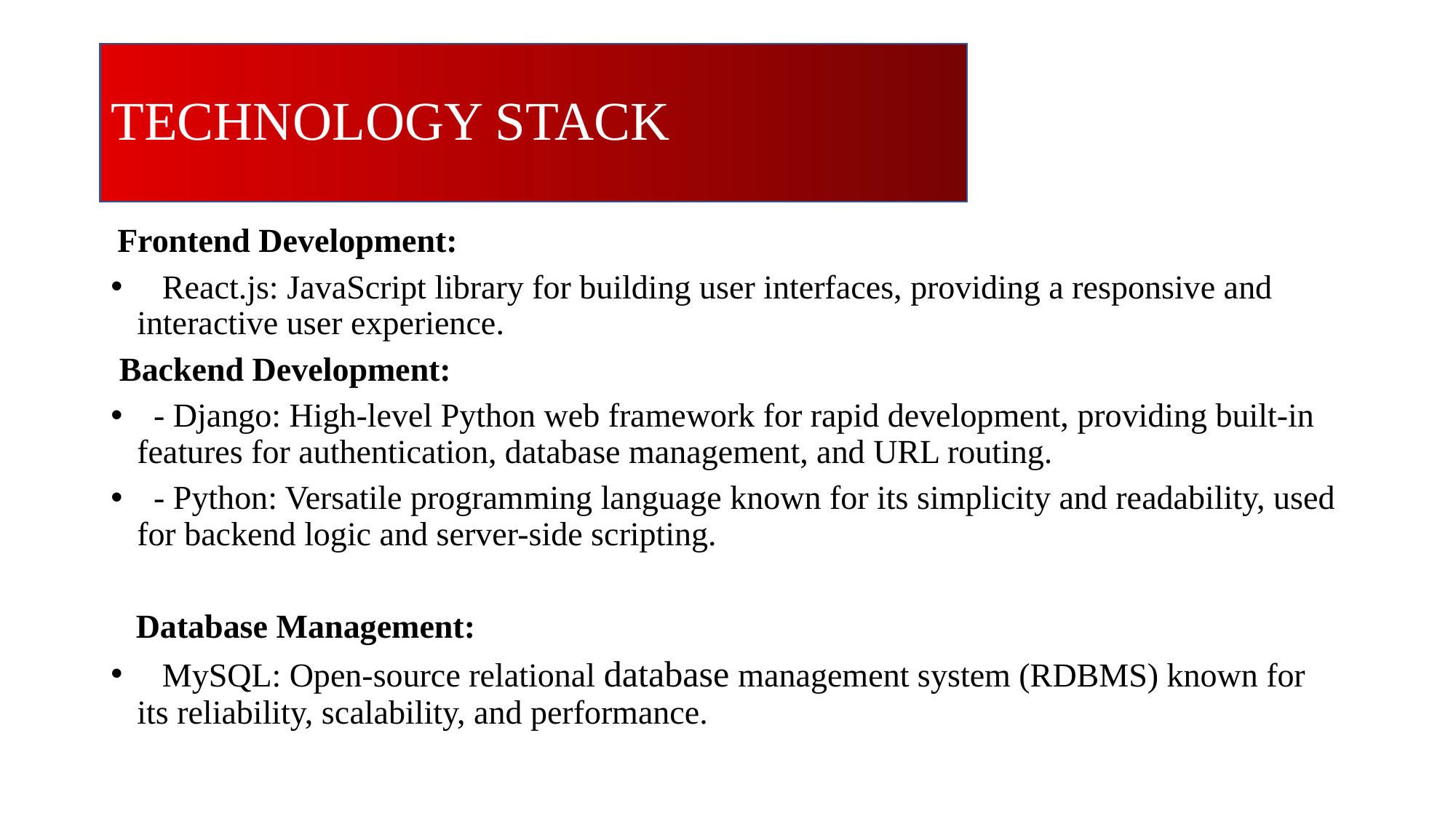

# TECHNOLOGY STACK
 Frontend Development:
   React.js: JavaScript library for building user interfaces, providing a responsive and interactive user experience.
 Backend Development:
  - Django: High-level Python web framework for rapid development, providing built-in features for authentication, database management, and URL routing.
  - Python: Versatile programming language known for its simplicity and readability, used for backend logic and server-side scripting.

   Database Management:
   MySQL: Open-source relational database management system (RDBMS) known for its reliability, scalability, and performance.